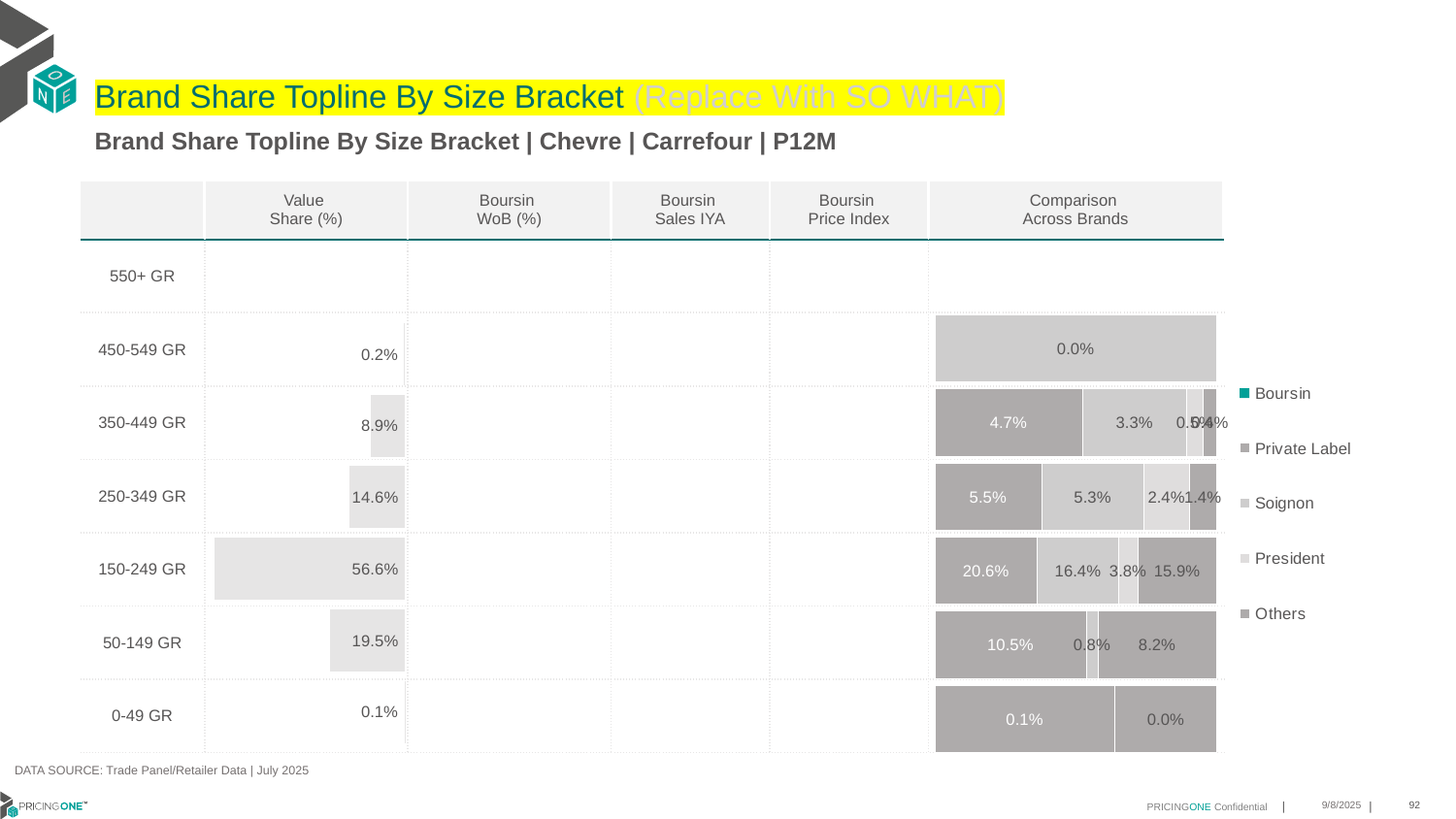

# Brand Share Topline By Size Bracket (Replace With SO WHAT)
Brand Share Topline By Size Bracket | Chevre | Carrefour | P12M
|  | Value Share (%) | Boursin WoB (%) | Boursin Sales IYA | Boursin Price Index | Comparison Across Brands |
| --- | --- | --- | --- | --- | --- |
| 550+ GR |  |  |  |  |  |
| 450-549 GR |  |  |  |  |  |
| 350-449 GR |  |  |  |  |  |
| 250-349 GR |  |  |  |  |  |
| 150-249 GR |  |  |  |  |  |
| 50-149 GR |  |  |  |  |  |
| 0-49 GR |  |  |  |  |  |

### Chart

| Category | Boursin | Private Label | Soignon | President | Others |
|---|---|---|---|---|---|
| 550+ GR | None | None | None | None | None |
| 450-549 GR | None | None | 4.0567911570269795e-05 | None | None |
| 350-449 GR | None | 0.046660861855259 | 0.03290801074220946 | 0.00521551961058754 | 0.004268538602540606 |
| 250-349 GR | None | 0.05542437591926166 | 0.052867011871372105 | 0.02361021788117313 | 0.0142372502267753 |
| 150-249 GR | None | 0.20615380813581238 | 0.16366770150492665 | 0.0376627434988108 | 0.15896178636610173 |
| 50-149 GR | None | 0.1052574180958061 | 0.007836428086334947 | None | 0.08240542525212333 |
| 0-49 GR | None | 0.0005182356240399012 | None | None | 0.0002922998805453012 |

### Chart

| Category | Value Share |
|---|---|
|  | None |

### Chart

| Category | Brand WoB % |
|---|---|
|  | None |
DATA SOURCE: Trade Panel/Retailer Data | July 2025

9/8/2025
92